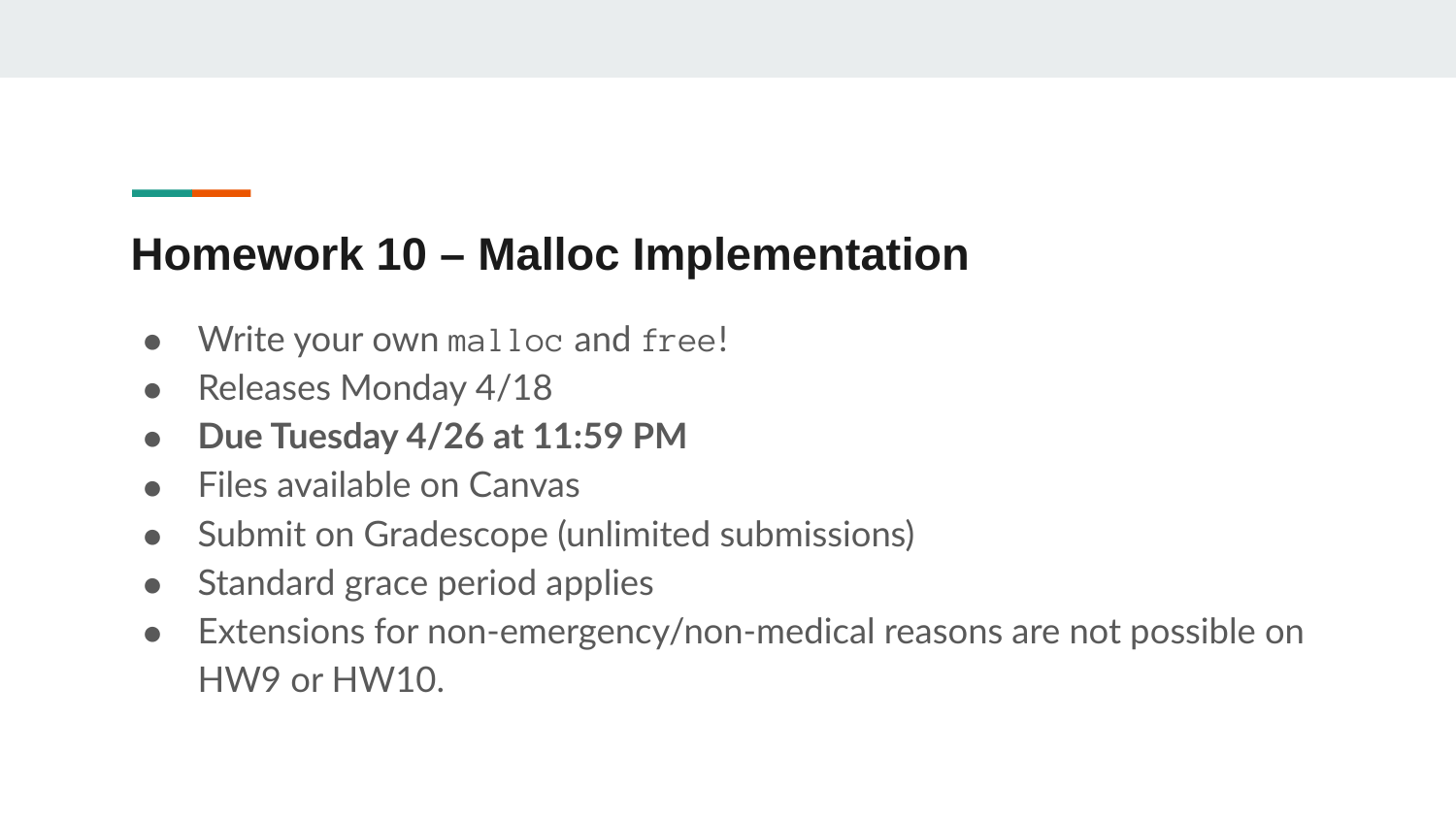

# Homework 10 – Malloc Implementation
Write your own malloc and free!
Releases Monday 4/18
Due Tuesday 4/26 at 11:59 PM
Files available on Canvas
Submit on Gradescope (unlimited submissions)
Standard grace period applies
Extensions for non-emergency/non-medical reasons are not possible on HW9 or HW10.